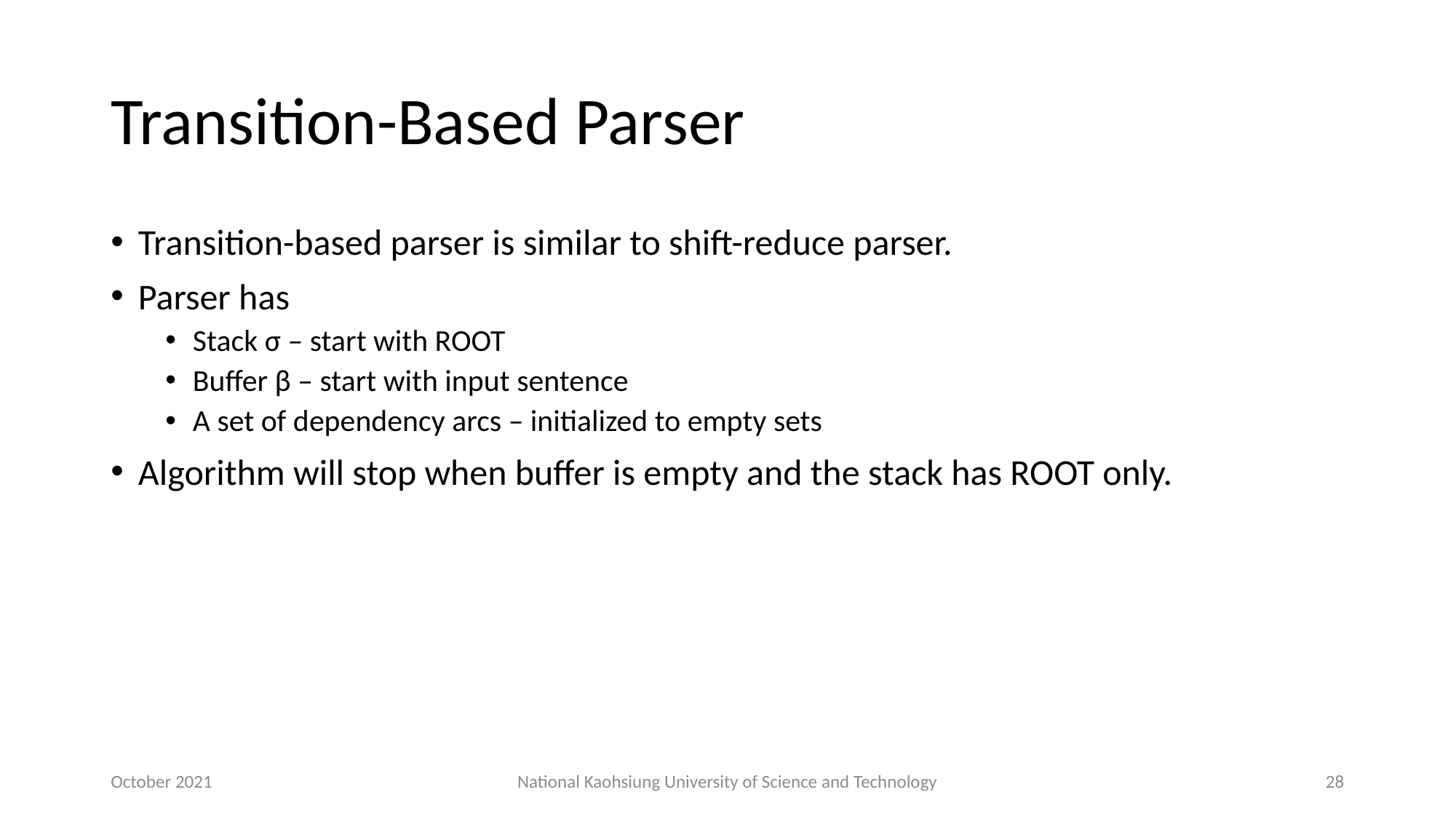

# Transition-Based Parser
Transition-based parser is similar to shift-reduce parser.
Parser has
Stack σ – start with ROOT
Buffer β – start with input sentence
A set of dependency arcs – initialized to empty sets
Algorithm will stop when buffer is empty and the stack has ROOT only.
October 2021
National Kaohsiung University of Science and Technology
28